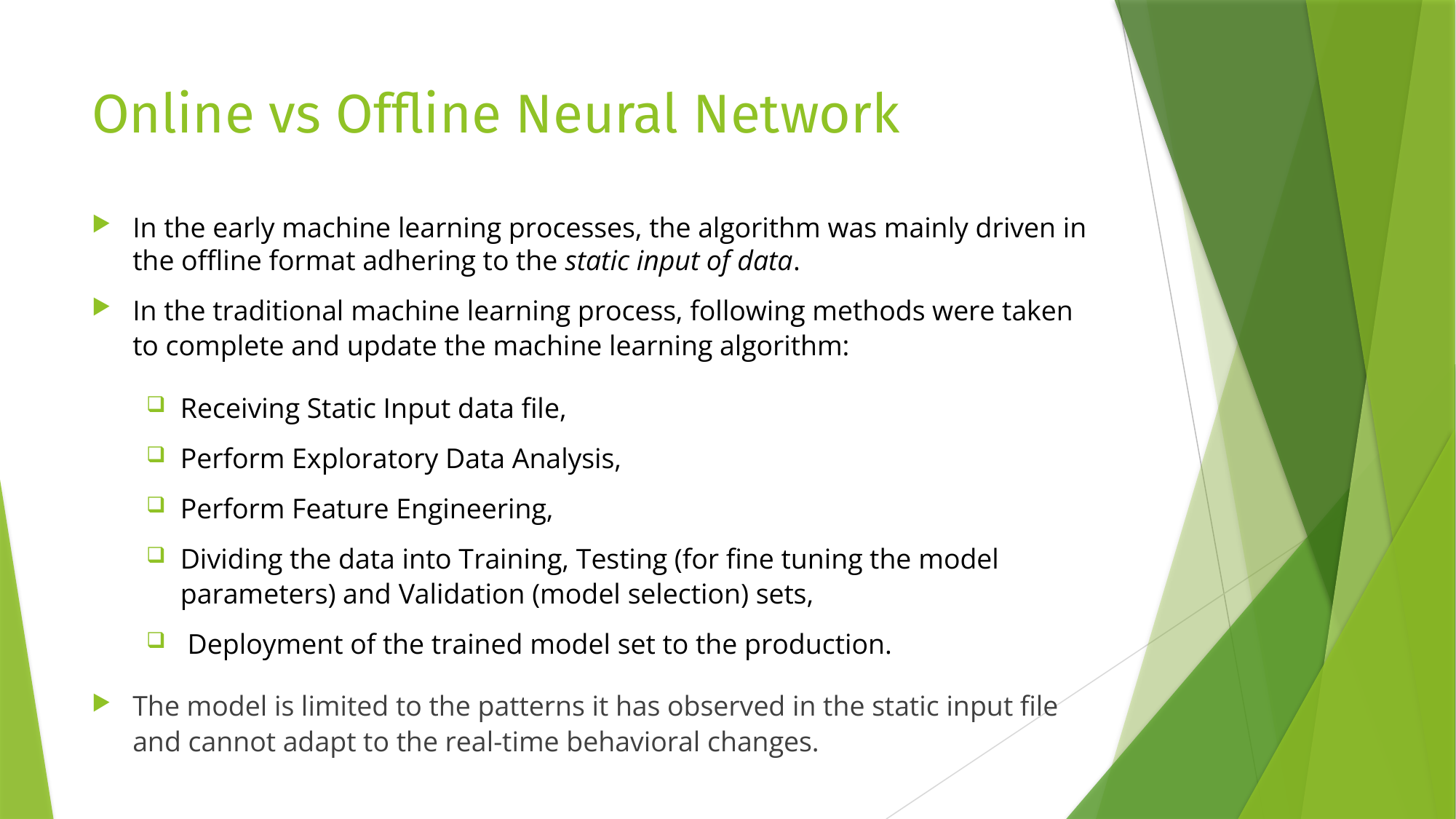

# Online vs Offline Neural Network
In the early machine learning processes, the algorithm was mainly driven in the offline format adhering to the static input of data.
In the traditional machine learning process, following methods were taken to complete and update the machine learning algorithm:
Receiving Static Input data file,
Perform Exploratory Data Analysis,
Perform Feature Engineering,
Dividing the data into Training, Testing (for fine tuning the model parameters) and Validation (model selection) sets,
 Deployment of the trained model set to the production.
The model is limited to the patterns it has observed in the static input file and cannot adapt to the real-time behavioral changes.